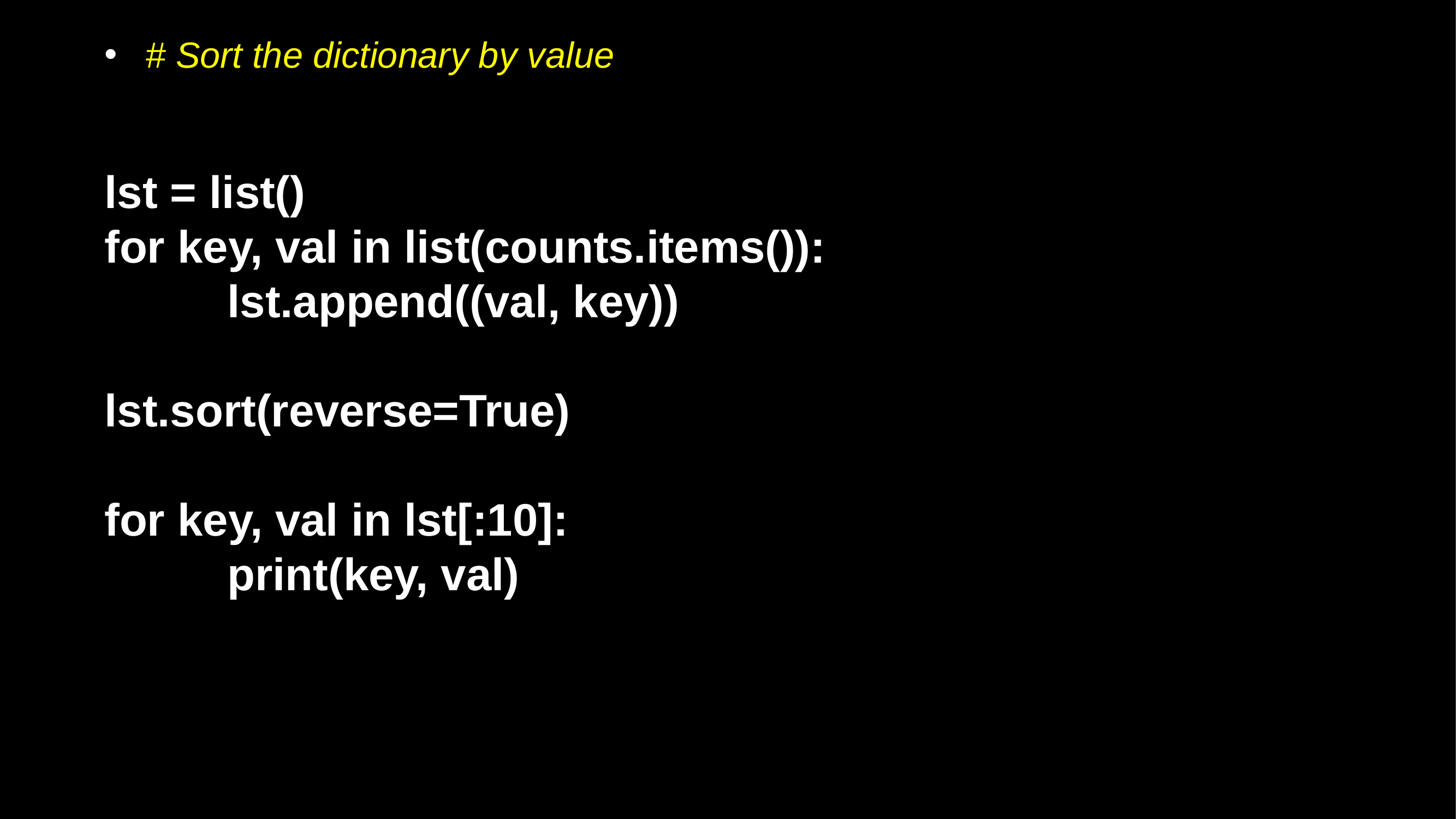

# Sort the dictionary by value

lst = list()
for key, val in list(counts.items()):
		lst.append((val, key))

lst.sort(reverse=True)

for key, val in lst[:10]:
		print(key, val)